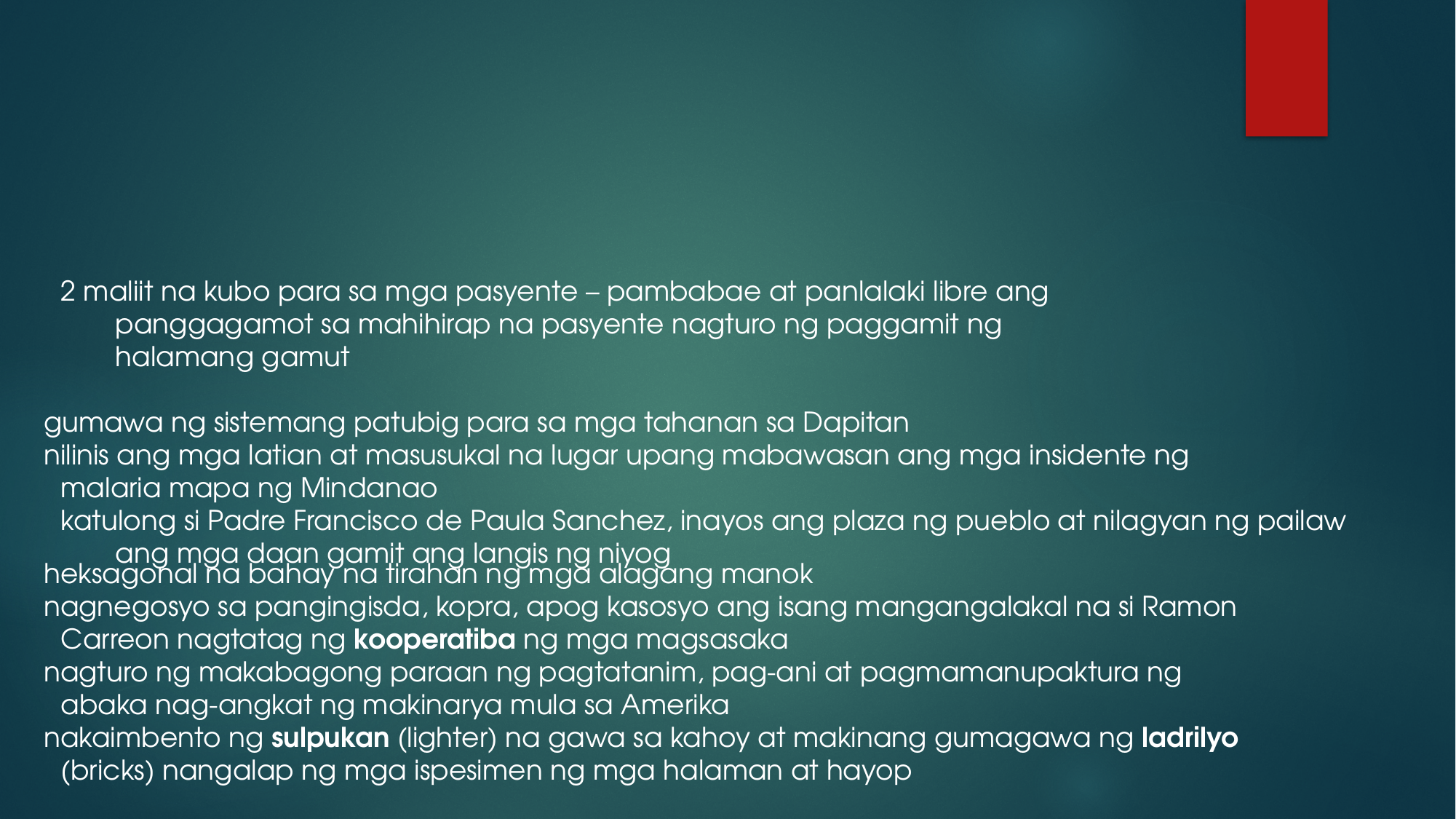

#
2 maliit na kubo para sa mga pasyente – pambabae at panlalaki libre ang panggagamot sa mahihirap na pasyente nagturo ng paggamit ng halamang gamut

gumawa ng sistemang patubig para sa mga tahanan sa Dapitan
nilinis ang mga latian at masusukal na lugar upang mabawasan ang mga insidente ng malaria mapa ng Mindanao
katulong si Padre Francisco de Paula Sanchez, inayos ang plaza ng pueblo at nilagyan ng pailaw ang mga daan gamit ang langis ng niyog
heksagonal na bahay na tirahan ng mga alagang manok
nagnegosyo sa pangingisda, kopra, apog kasosyo ang isang mangangalakal na si Ramon Carreon nagtatag ng kooperatiba ng mga magsasaka
nagturo ng makabagong paraan ng pagtatanim, pag-ani at pagmamanupaktura ng abaka nag-angkat ng makinarya mula sa Amerika
nakaimbento ng sulpukan (lighter) na gawa sa kahoy at makinang gumagawa ng ladrilyo (bricks) nangalap ng mga ispesimen ng mga halaman at hayop